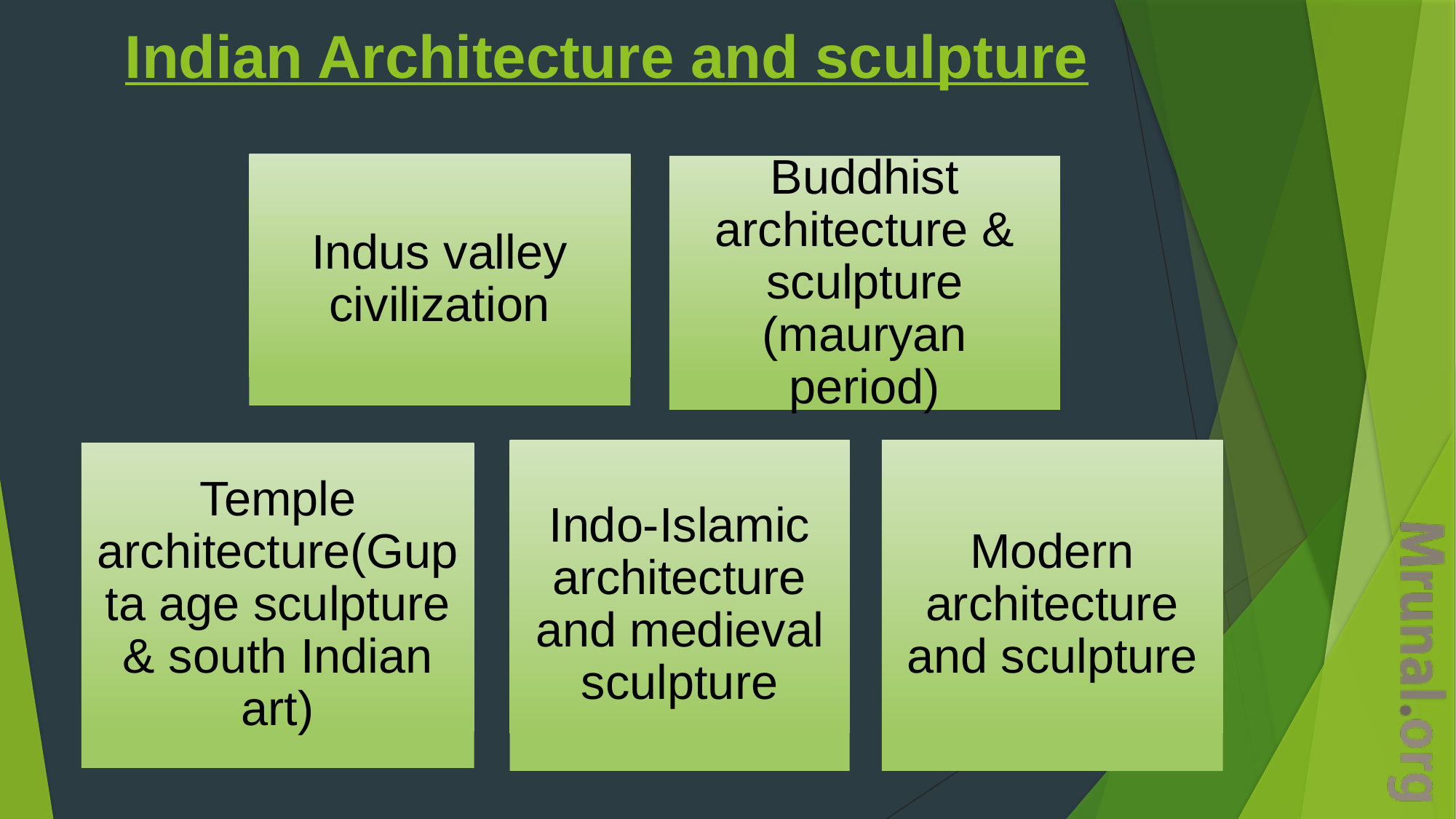

# Indian Architecture and sculpture
Indus valley civilization
Buddhist architecture & sculpture (mauryan period)
Temple architecture(Gupta age sculpture & south Indian art)
Indo-Islamic architecture and medieval sculpture
Modern architecture and sculpture